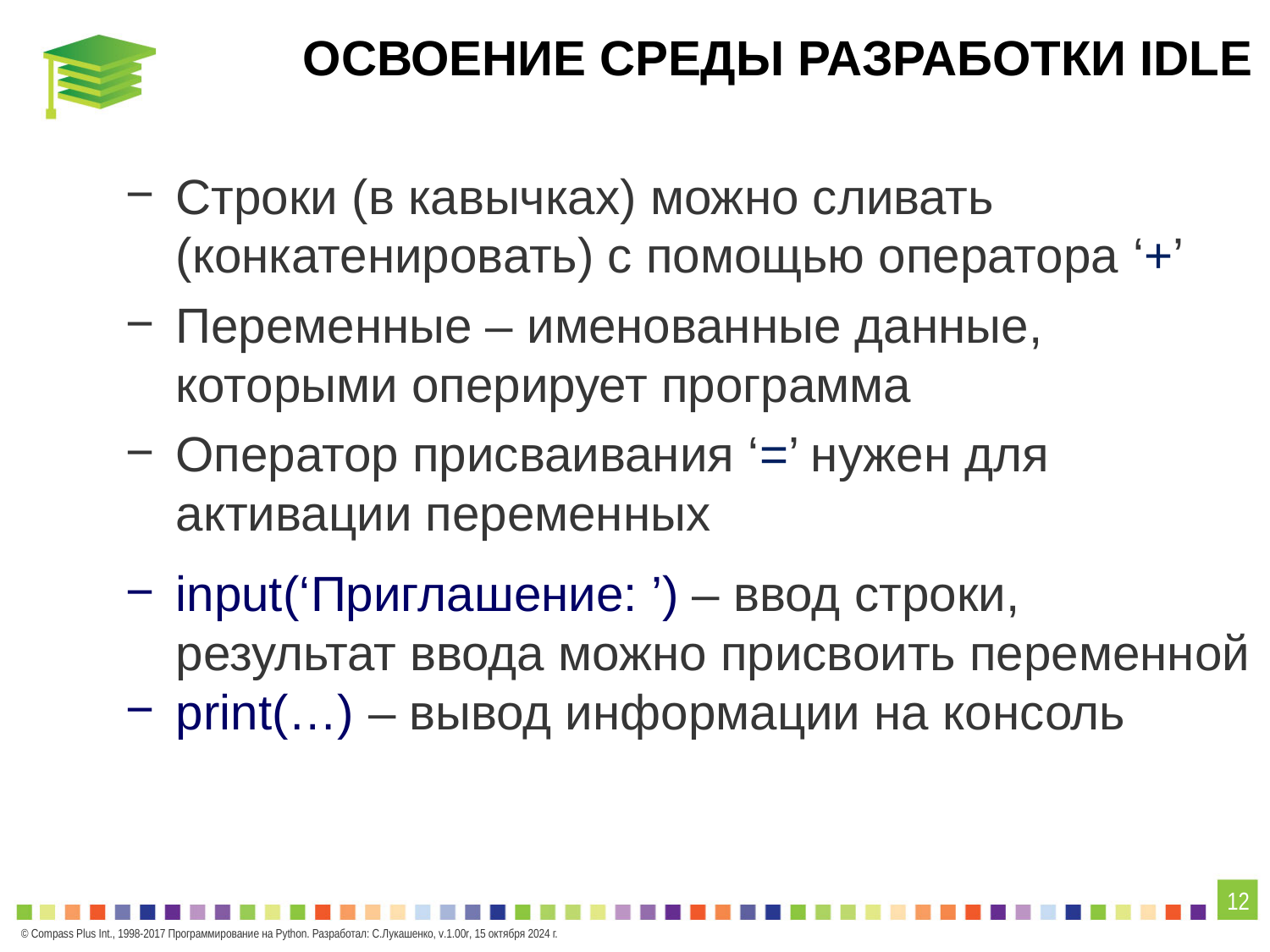

# Освоение среды разработки IDLE
Строки (в кавычках) можно сливать (конкатенировать) с помощью оператора ‘+’
Переменные – именованные данные, которыми оперирует программа
Оператор присваивания ‘=’ нужен для активации переменных
input(‘Приглашение: ’) – ввод строки, результат ввода можно присвоить переменной
print(…) – вывод информации на консоль